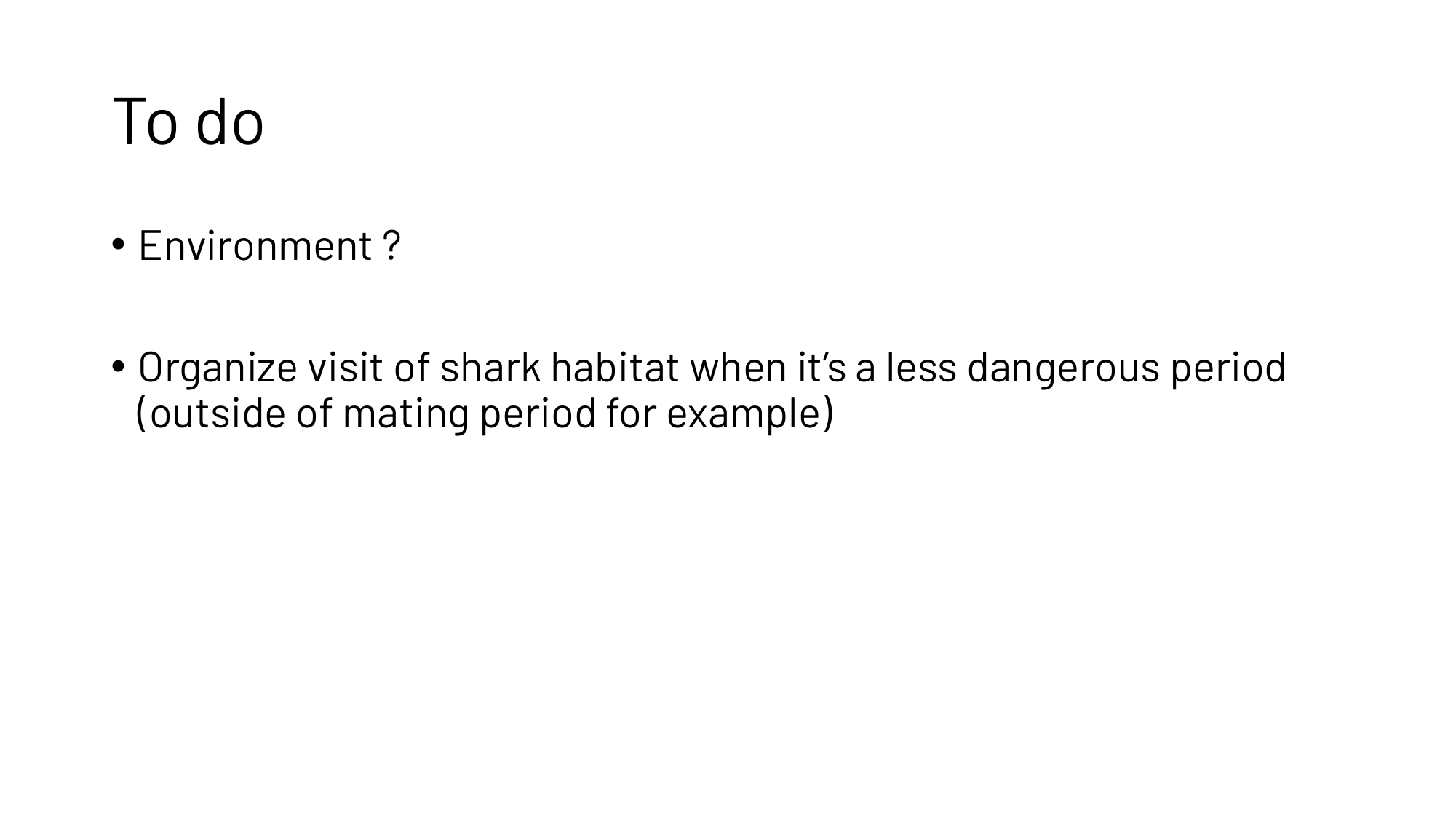

# To do
Environment ?

Organize visit of shark habitat when it’s a less dangerous period (outside of mating period for example)